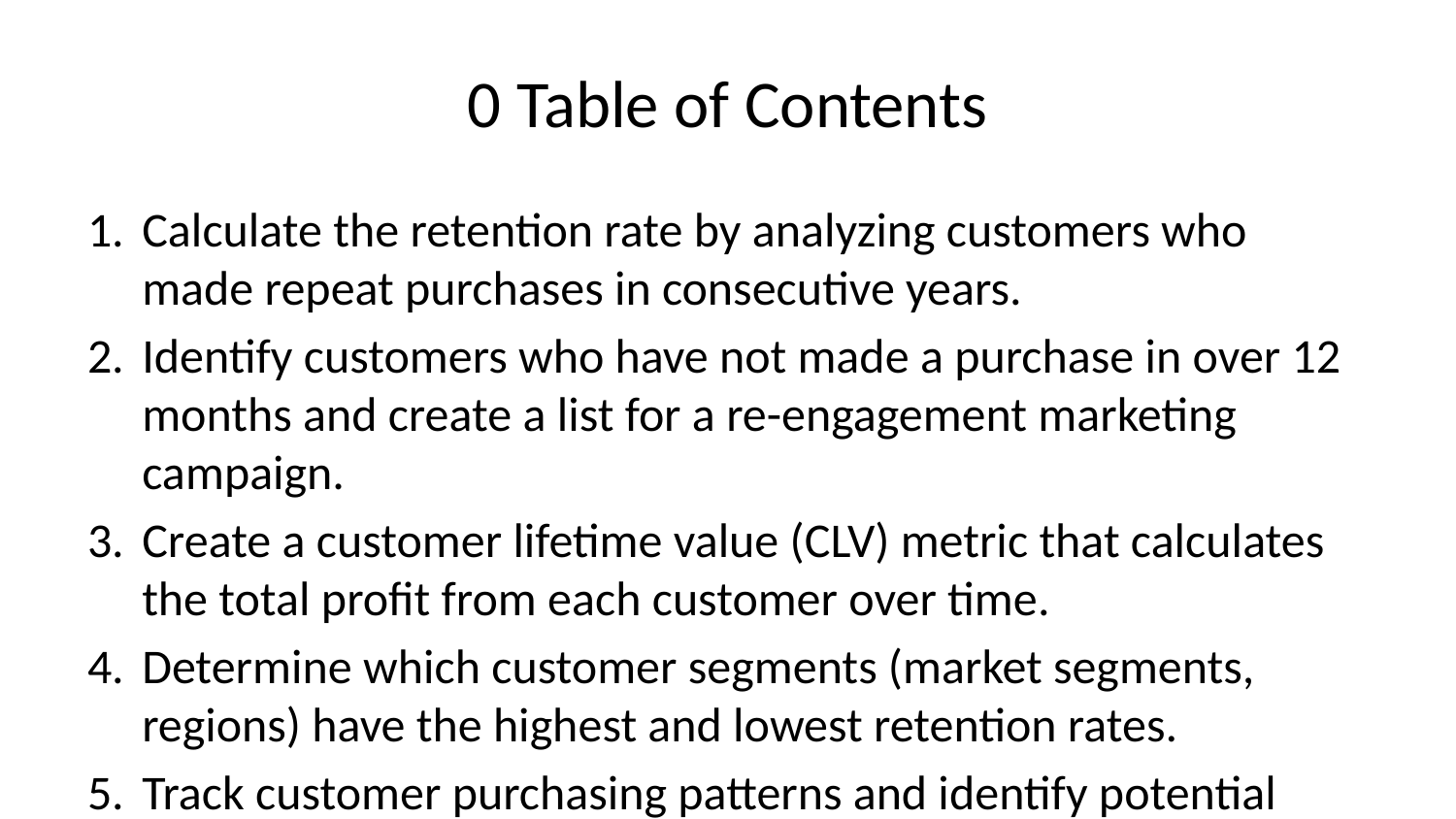

# 0 Table of Contents
Calculate the retention rate by analyzing customers who made repeat purchases in consecutive years.
Identify customers who have not made a purchase in over 12 months and create a list for a re-engagement marketing campaign.
Create a customer lifetime value (CLV) metric that calculates the total profit from each customer over time.
Determine which customer segments (market segments, regions) have the highest and lowest retention rates.
Track customer purchasing patterns and identify potential churn risks based on inactivity or reduced purchasing frequency